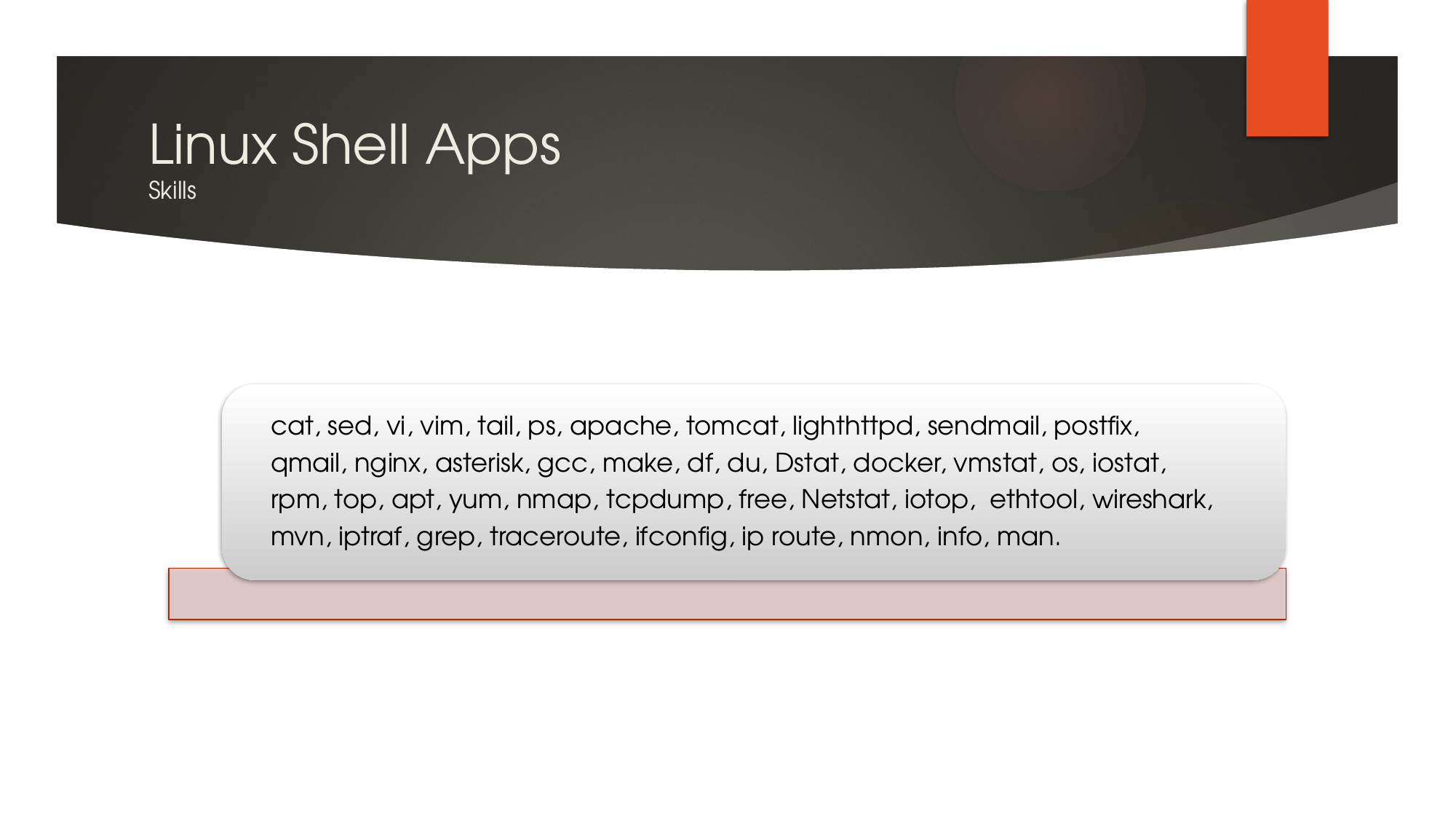

# Linux Shell Apps Skills
cat, sed, vi, vim, tail, ps, apache, tomcat, lighthttpd, sendmail, postfix,
qmail, nginx, asterisk, gcc, make, df, du, Dstat, docker, vmstat, os, iostat,
rpm, top, apt, yum, nmap, tcpdump, free, Netstat, iotop,  ethtool, wireshark,
mvn, iptraf, grep, traceroute, ifconfig, ip route, nmon, info, man.